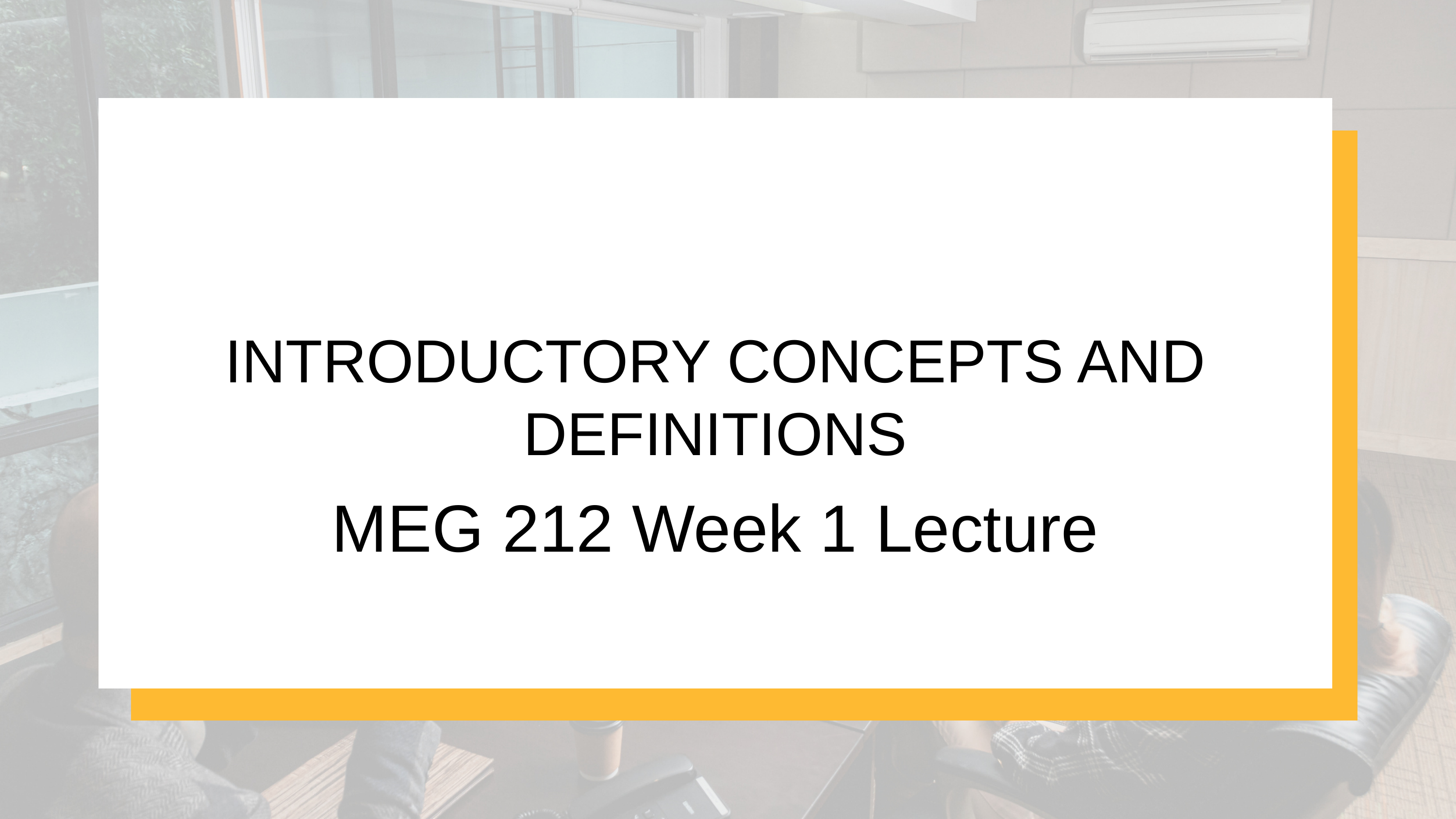

INTRODUCTORY CONCEPTS AND DEFINITIONS
MEG 212 Week 1 Lecture